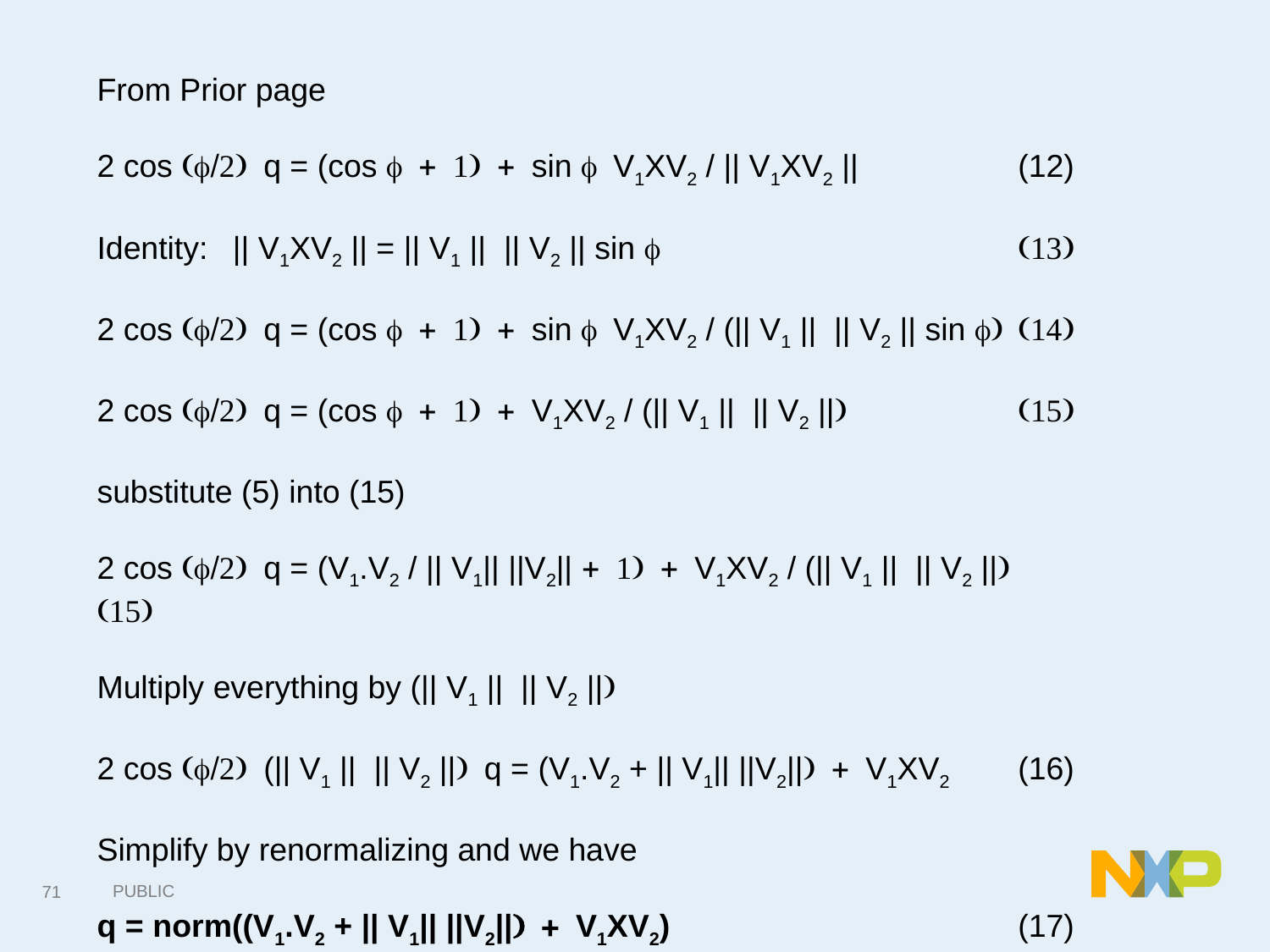

From Prior page

2 cos (φ/2) q = (cos φ + 1) + sin φ V1XV2 / || V1XV2 ||	(12)

Identity:	 || V1XV2 || = || V1 ||  || V2 || sin φ 	(13)

2 cos (φ/2) q = (cos φ + 1) + sin φ V1XV2 / (|| V1 ||  || V2 || sin φ)	(14)

2 cos (φ/2) q = (cos φ + 1) + V1XV2 / (|| V1 ||  || V2 ||) 	(15)

substitute (5) into (15)

2 cos (φ/2) q = (V1.V2 / || V1|| ||V2|| + 1) + V1XV2 / (|| V1 ||  || V2 ||) 	(15)

Multiply everything by (|| V1 ||  || V2 ||)

2 cos (φ/2) (|| V1 ||  || V2 ||) q = (V1.V2 + || V1|| ||V2||) + V1XV2	(16)

Simplify by renormalizing and we have

q = norm((V1.V2 + || V1|| ||V2||) + V1XV2)	(17)